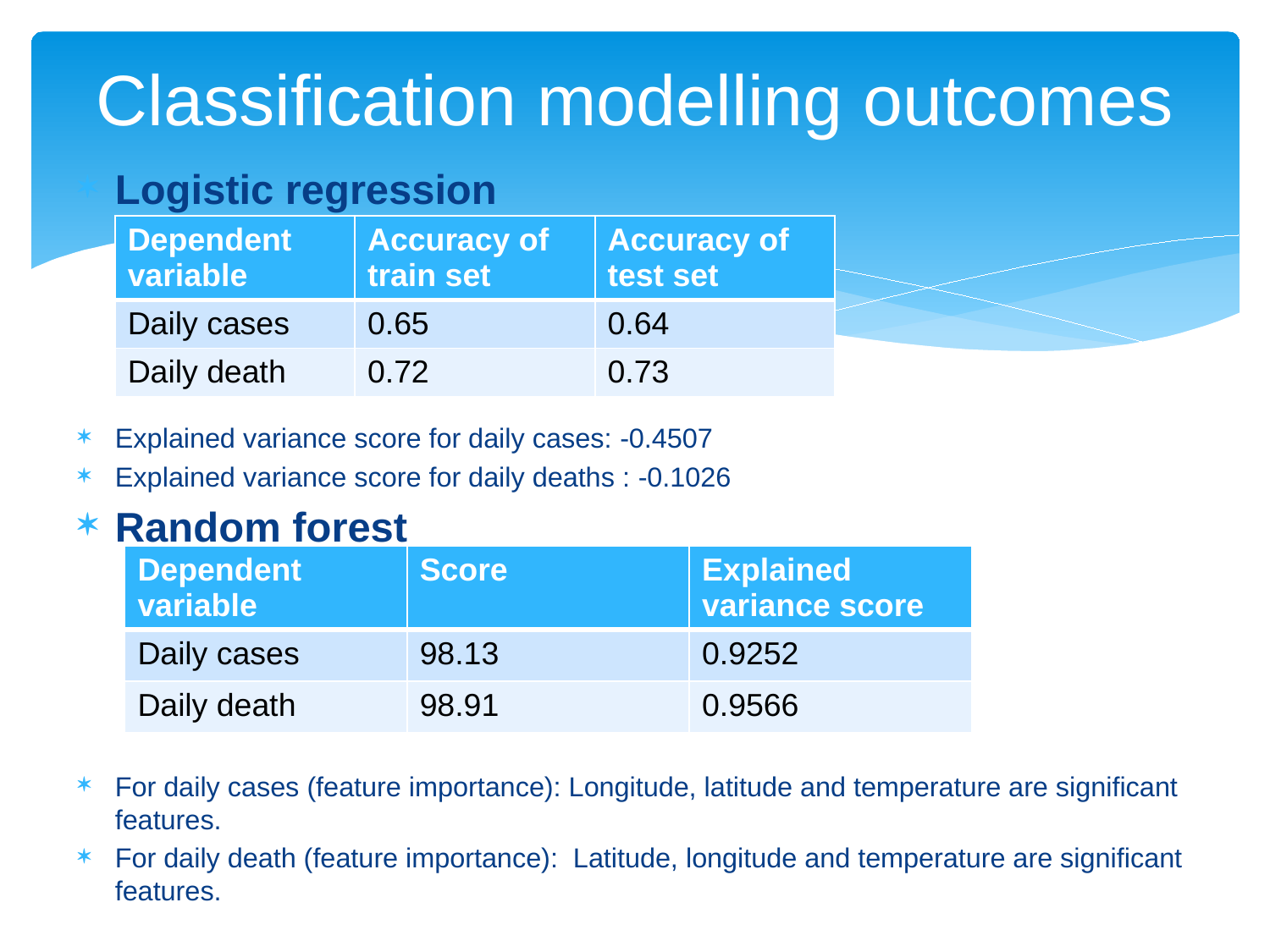

# Classification modelling outcomes
Logistic regression

Explained variance score for daily cases: -0.4507
Explained variance score for daily deaths : -0.1026
Random forest

For daily cases (feature importance): Longitude, latitude and temperature are significant features.
For daily death (feature importance):  Latitude, longitude and temperature are significant features.

| Dependent variable | Accuracy of train set | Accuracy of test set |
| --- | --- | --- |
| Daily cases | 0.65 | 0.64 |
| Daily death | 0.72 | 0.73 |
| Dependent variable | Score | Explained variance score |
| --- | --- | --- |
| Daily cases | 98.13 | 0.9252 |
| Daily death | 98.91 | 0.9566 |